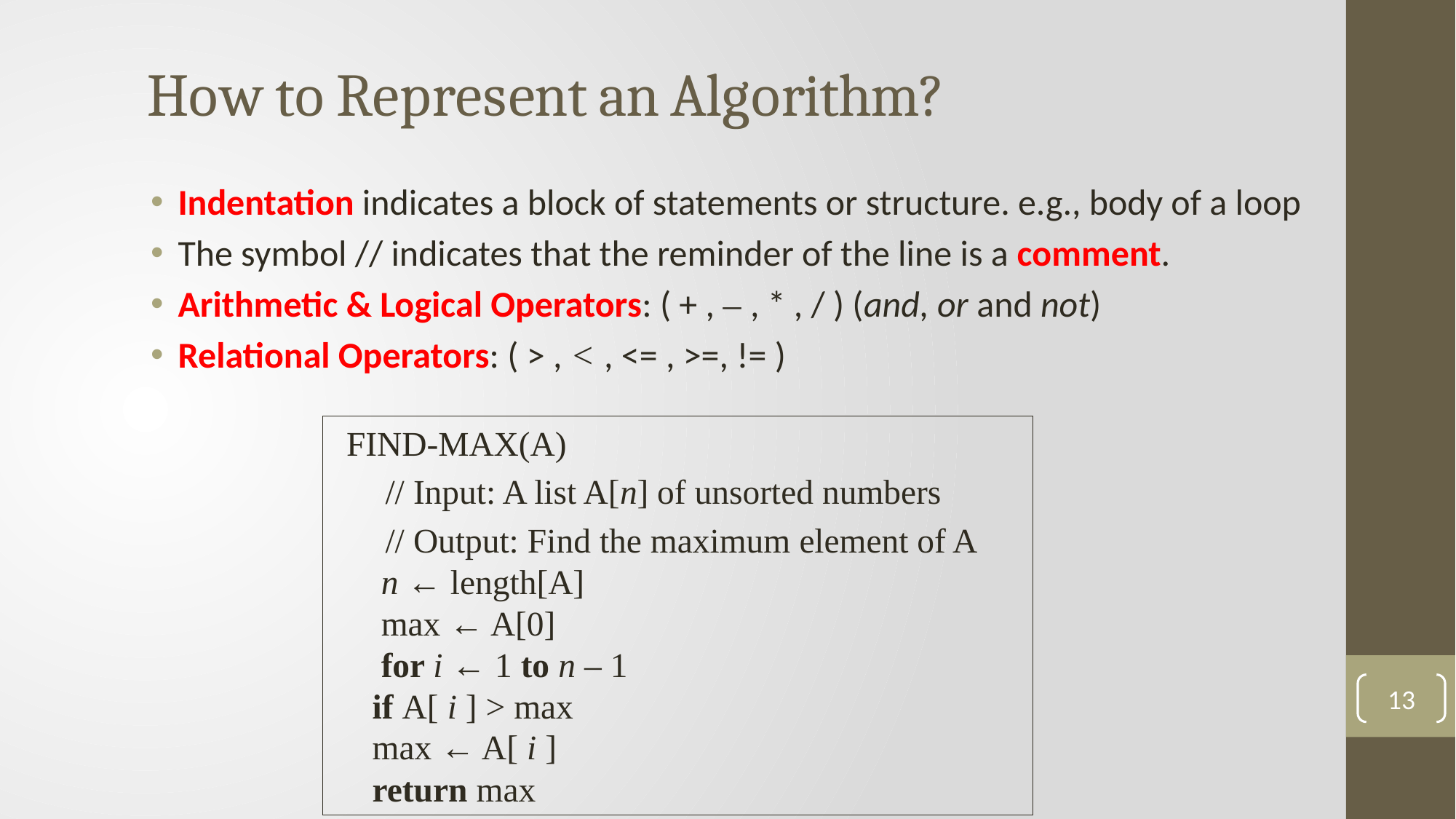

# How to Represent an Algorithm?
Indentation indicates a block of statements or structure. e.g., body of a loop
The symbol // indicates that the reminder of the line is a comment.
Arithmetic & Logical Operators: ( + , – , * , / ) (and, or and not)
Relational Operators: ( > , < , <= , >=, != )

FIND-MAX(A)
	// Input: A list A[n] of unsorted numbers
	// Output: Find the maximum element of A
	 n ← length[A]
	 max ← A[0]
	 for i ← 1 to n – 1
		if A[ i ] > max
			max ← A[ i ]
	return max
13